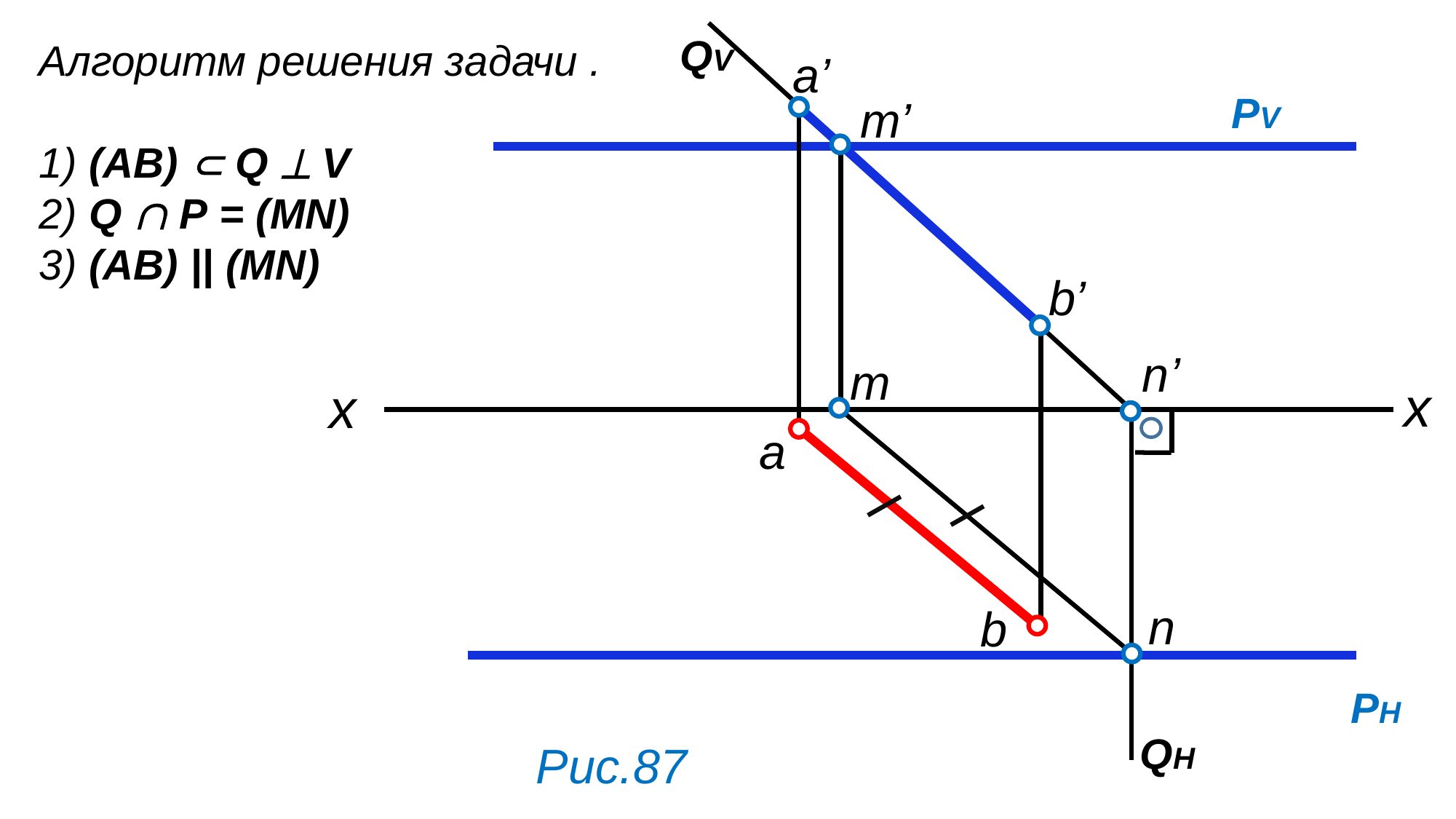

QV
Алгоритм решения задачи .

1) (AB) ⊂ Q ⊥ V
2) Q ∩ P = (MN)
3) (AB) || (MN)
a’
PV
m’

b’

n’
m
x
x

а

n
b

PH
QH
Рис.87